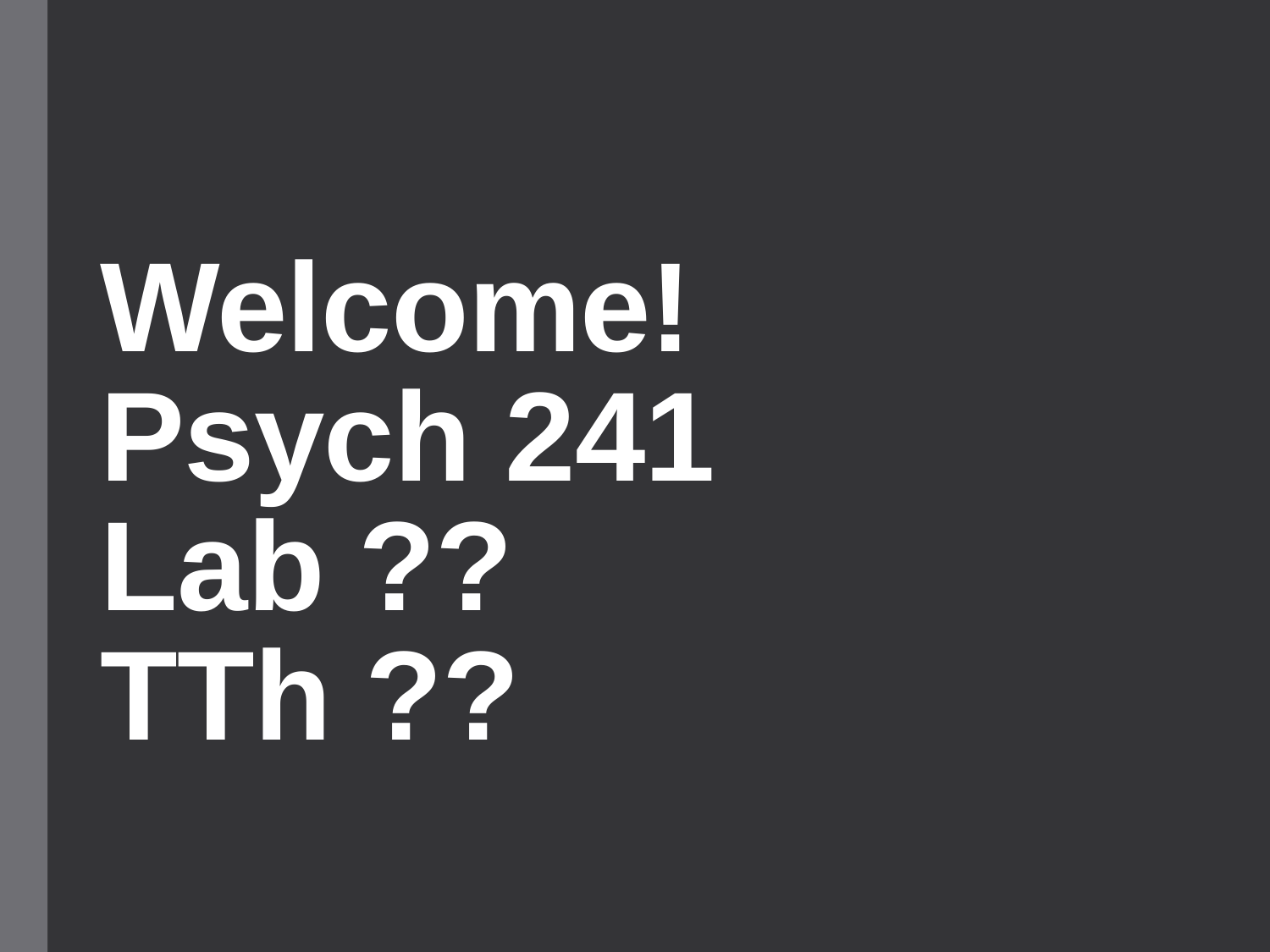

# Welcome! Psych 241 Lab ?? TTh ??